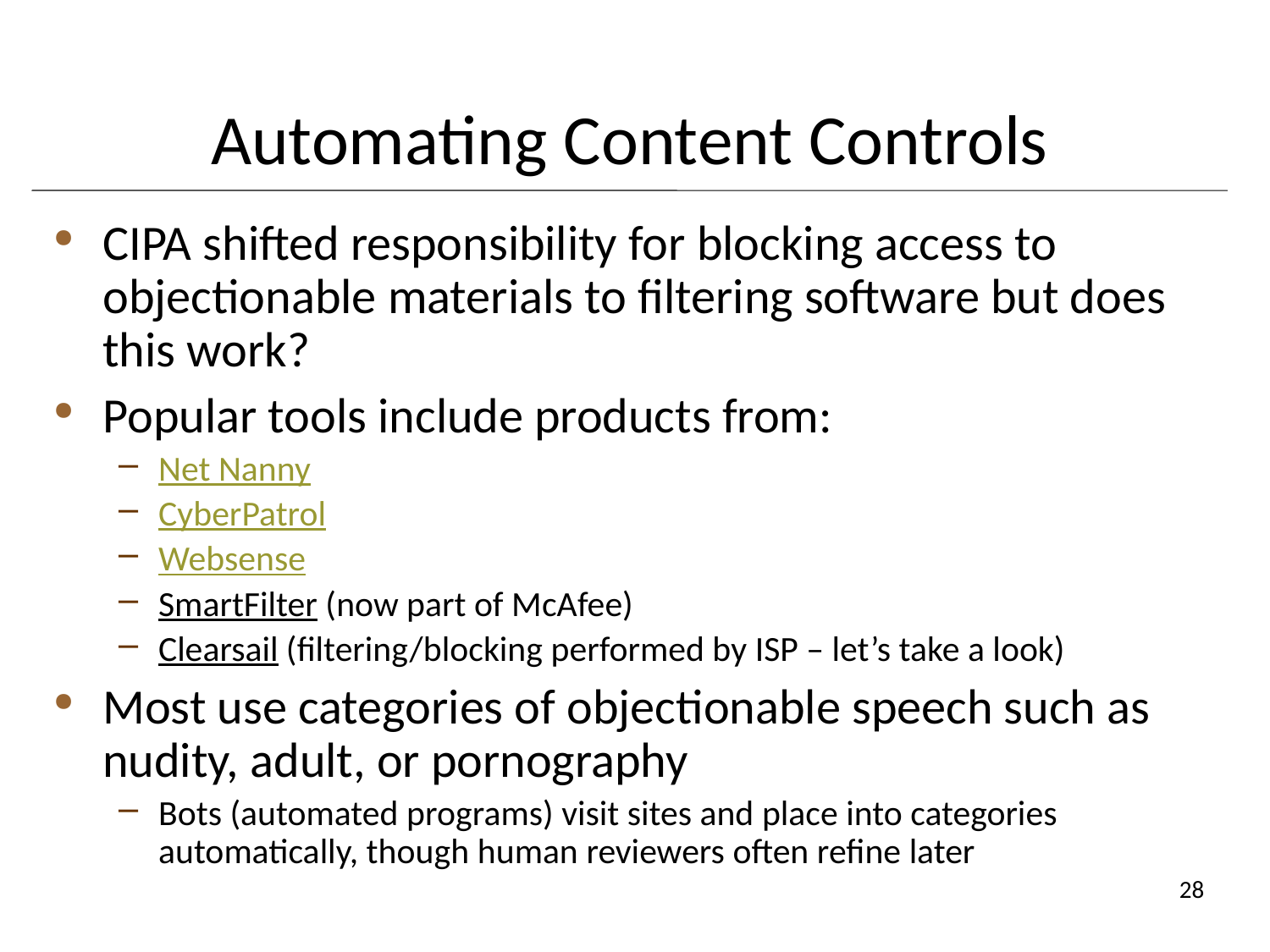

# Automating Content Controls
CIPA shifted responsibility for blocking access to objectionable materials to filtering software but does this work?
Popular tools include products from:
Net Nanny
CyberPatrol
Websense
SmartFilter (now part of McAfee)
Clearsail (filtering/blocking performed by ISP – let’s take a look)
Most use categories of objectionable speech such as nudity, adult, or pornography
Bots (automated programs) visit sites and place into categories automatically, though human reviewers often refine later
28